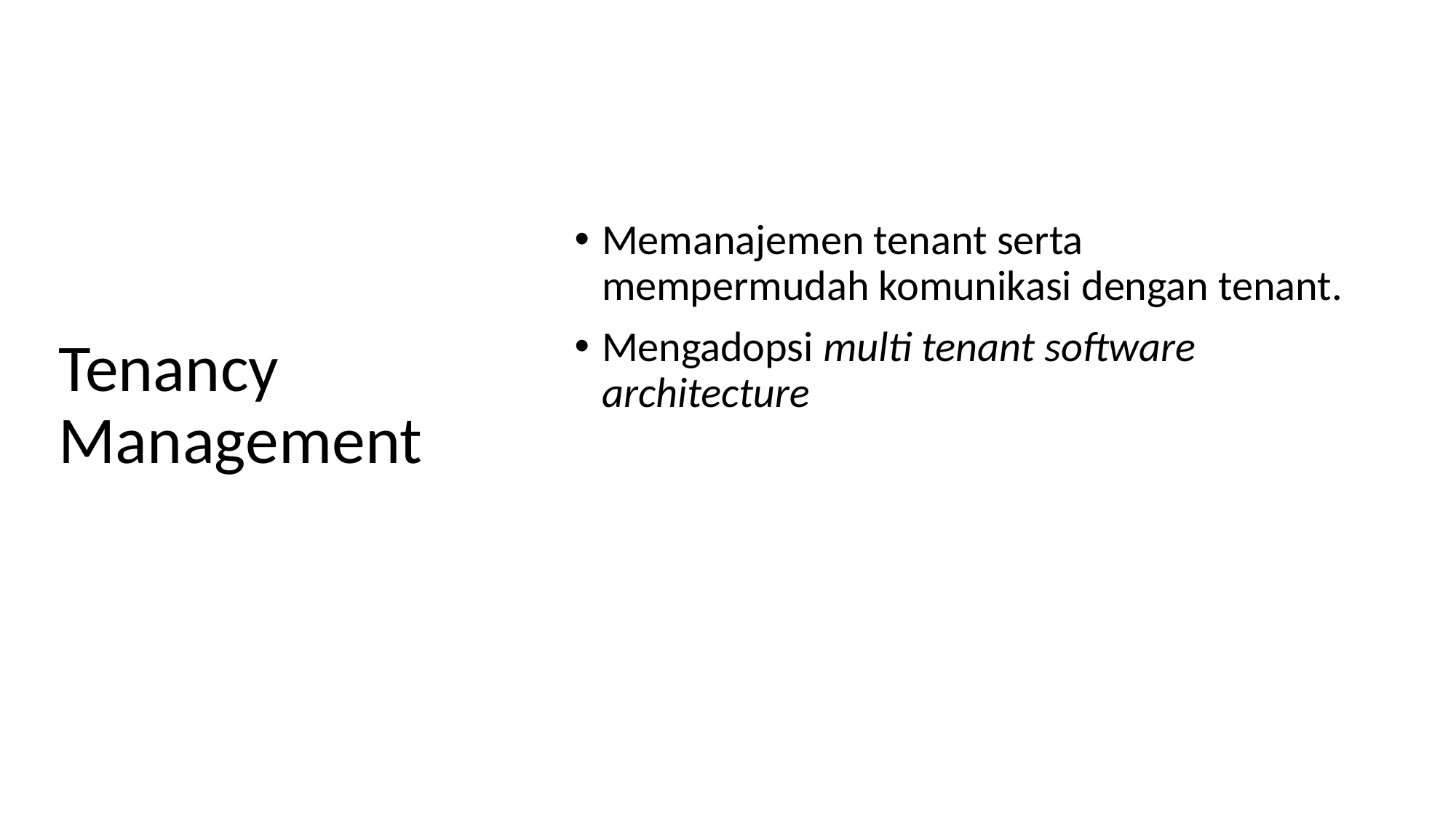

# Tenancy Management
Memanajemen tenant serta mempermudah komunikasi dengan tenant.
Mengadopsi multi tenant software architecture